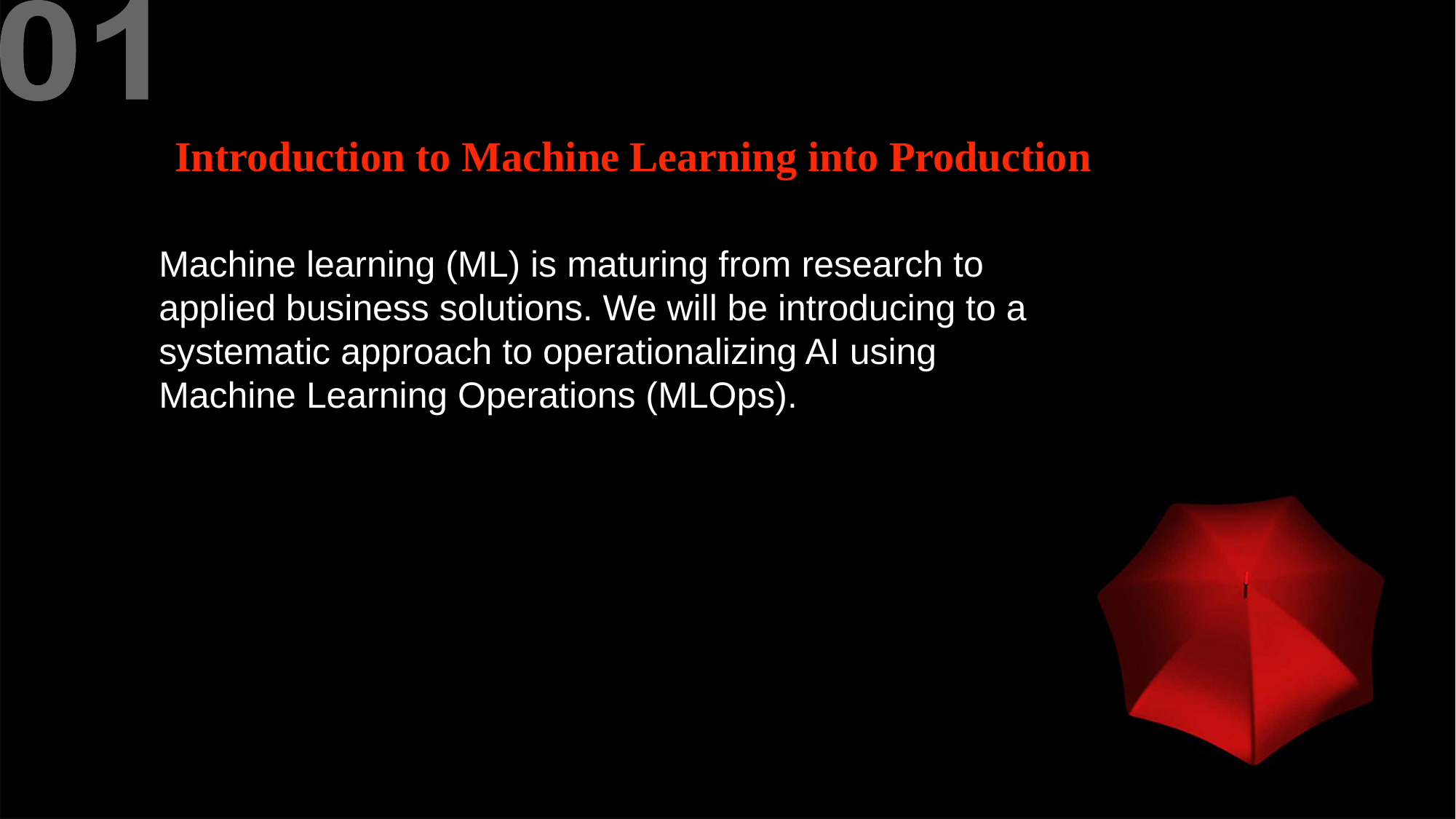

Introduction to Machine Learning into Production
Machine learning (ML) is maturing from research to applied business solutions. We will be introducing to a systematic approach to operationalizing AI using Machine Learning Operations (MLOps).